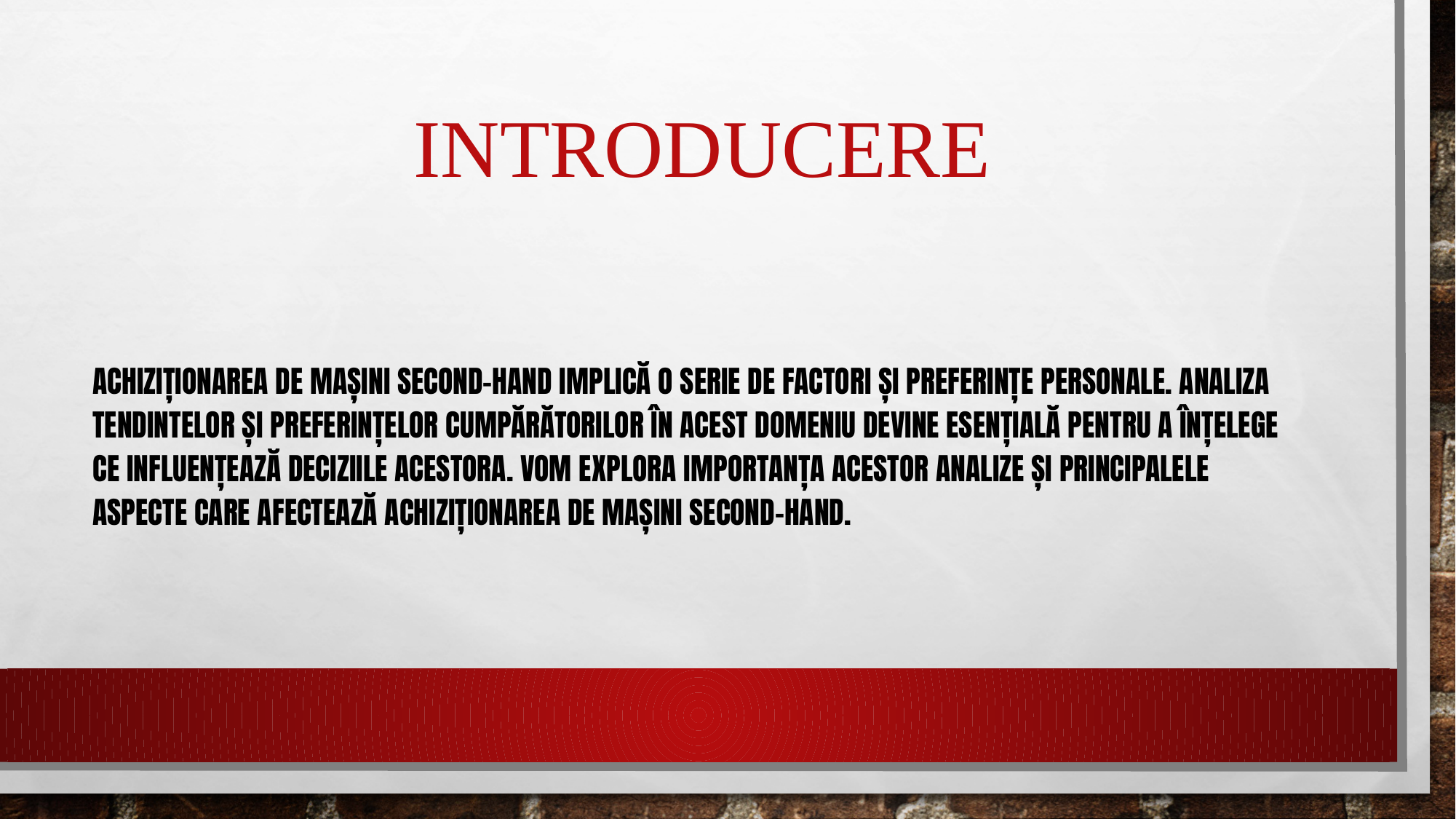

# introducere
Achiziționarea de mașini second-hand implică o serie de factori și preferințe personale. Analiza tendintelor și preferințelor cumpărătorilor în acest domeniu devine esențială pentru a înțelege ce influențează deciziile acestora. Vom explora importanța acestor analize și principalele aspecte care afectează achiziționarea de mașini second-hand.